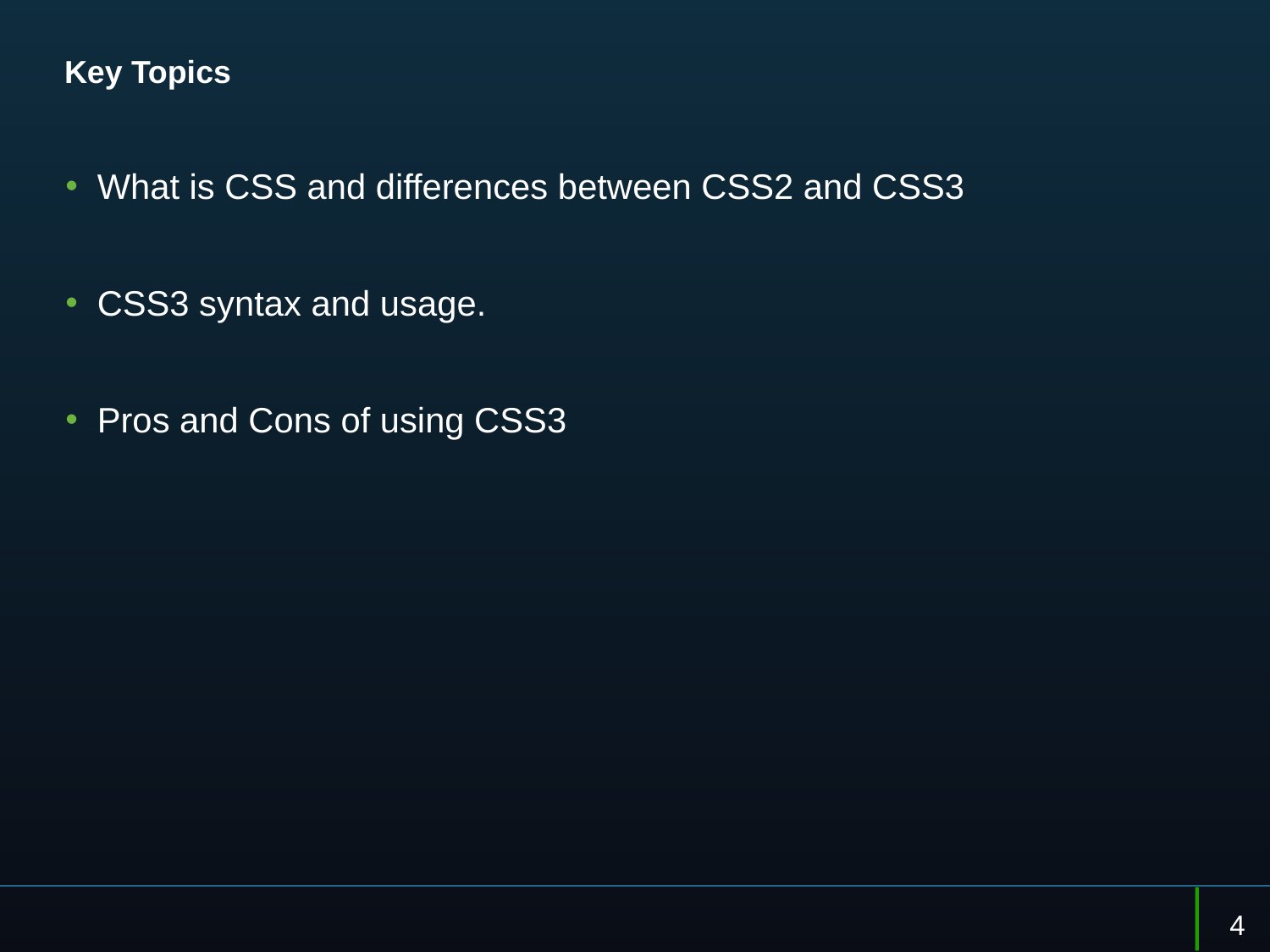

# Key Topics
What is CSS and differences between CSS2 and CSS3

CSS3 syntax and usage.

Pros and Cons of using CSS3
4